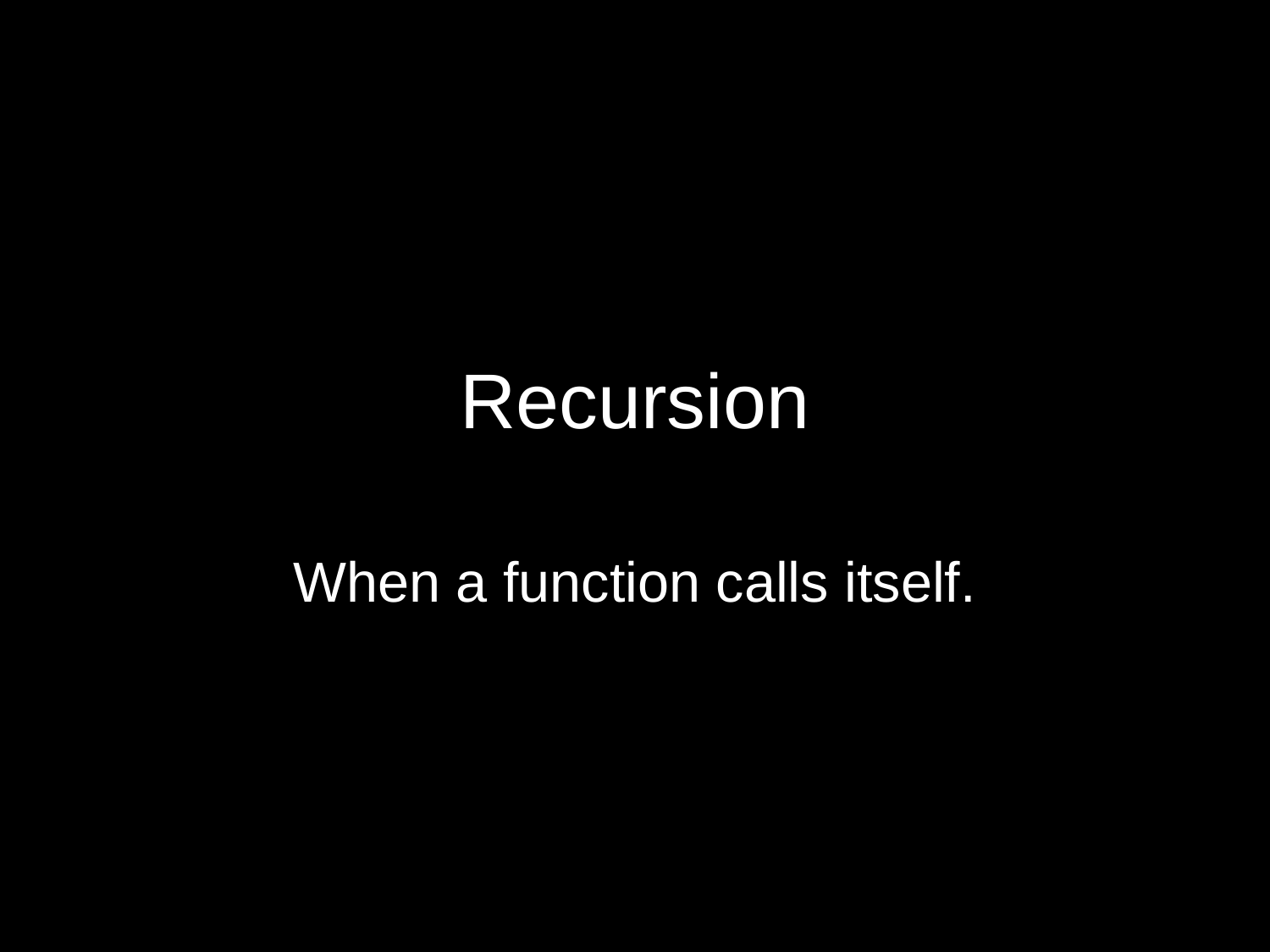

# Recursion
When a function calls itself.